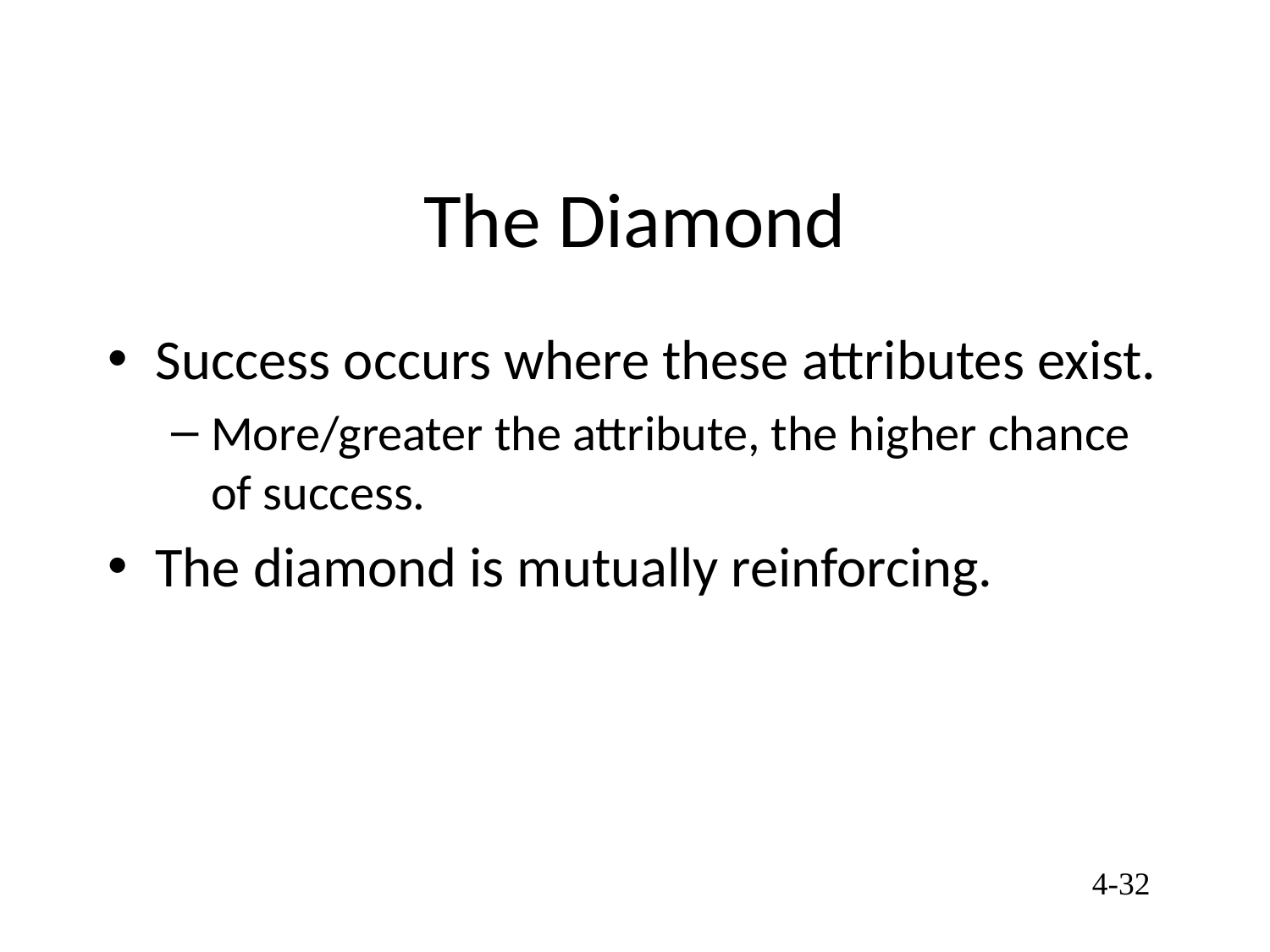

# The Diamond
Success occurs where these attributes exist.
More/greater the attribute, the higher chance of success.
The diamond is mutually reinforcing.
4-32